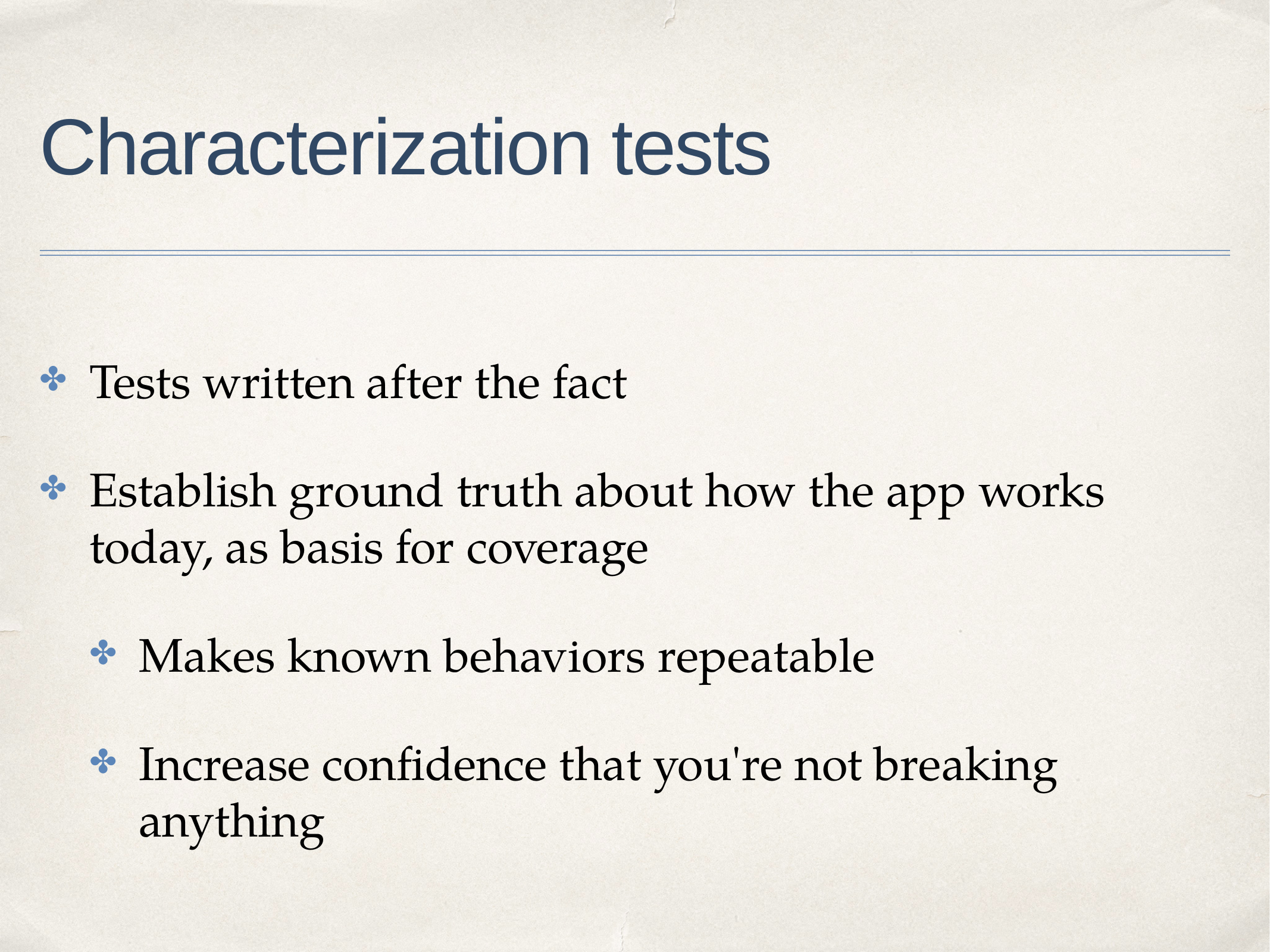

# Characterization tests
Tests written after the fact
Establish ground truth about how the app works today, as basis for coverage
Makes known behaviors repeatable
Increase confidence that you're not breaking anything